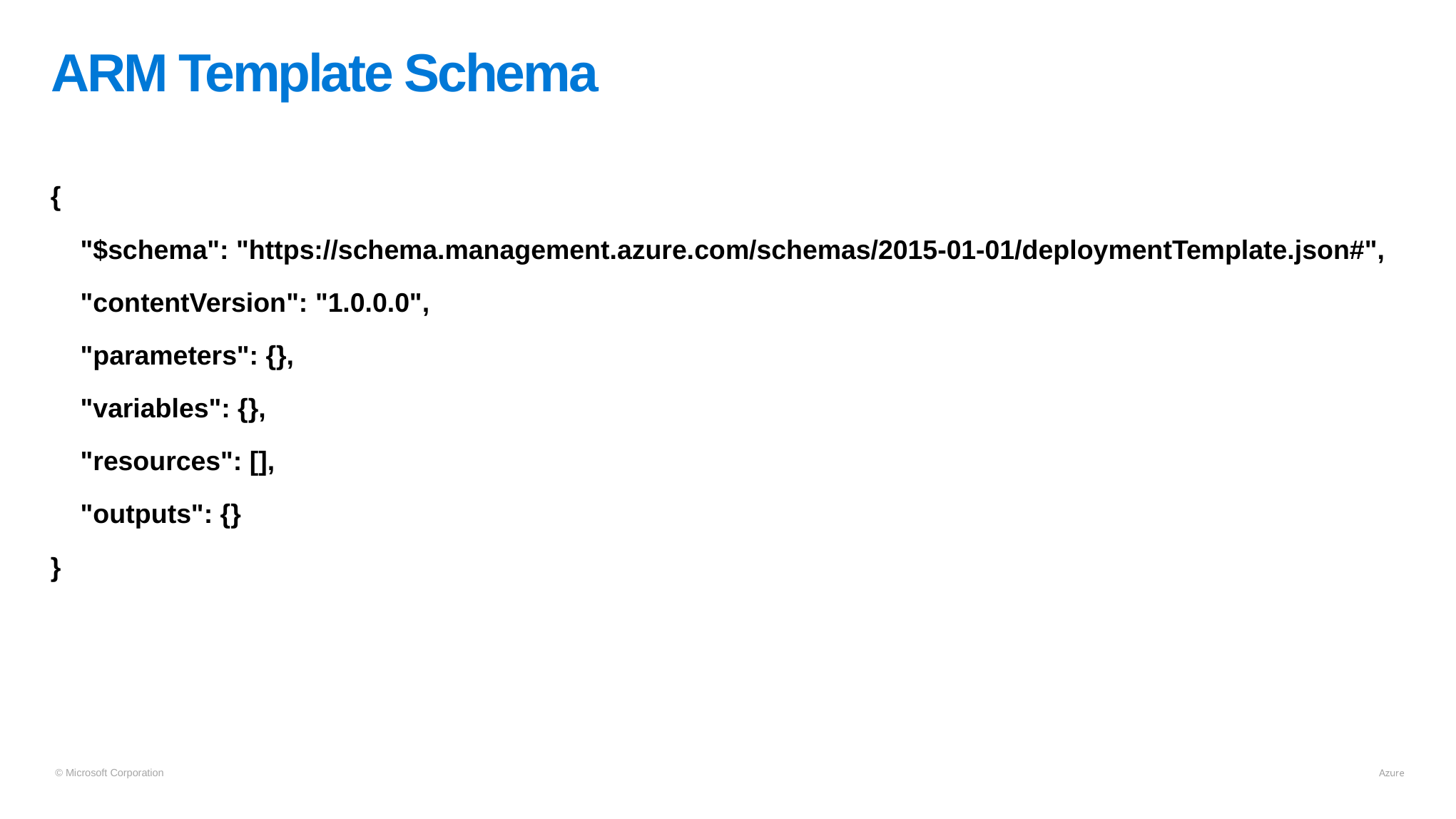

# ARM Template Schema
{
    "$schema": "https://schema.management.azure.com/schemas/2015-01-01/deploymentTemplate.json#",
    "contentVersion": "1.0.0.0",
    "parameters": {},
    "variables": {},
    "resources": [],
    "outputs": {}
}